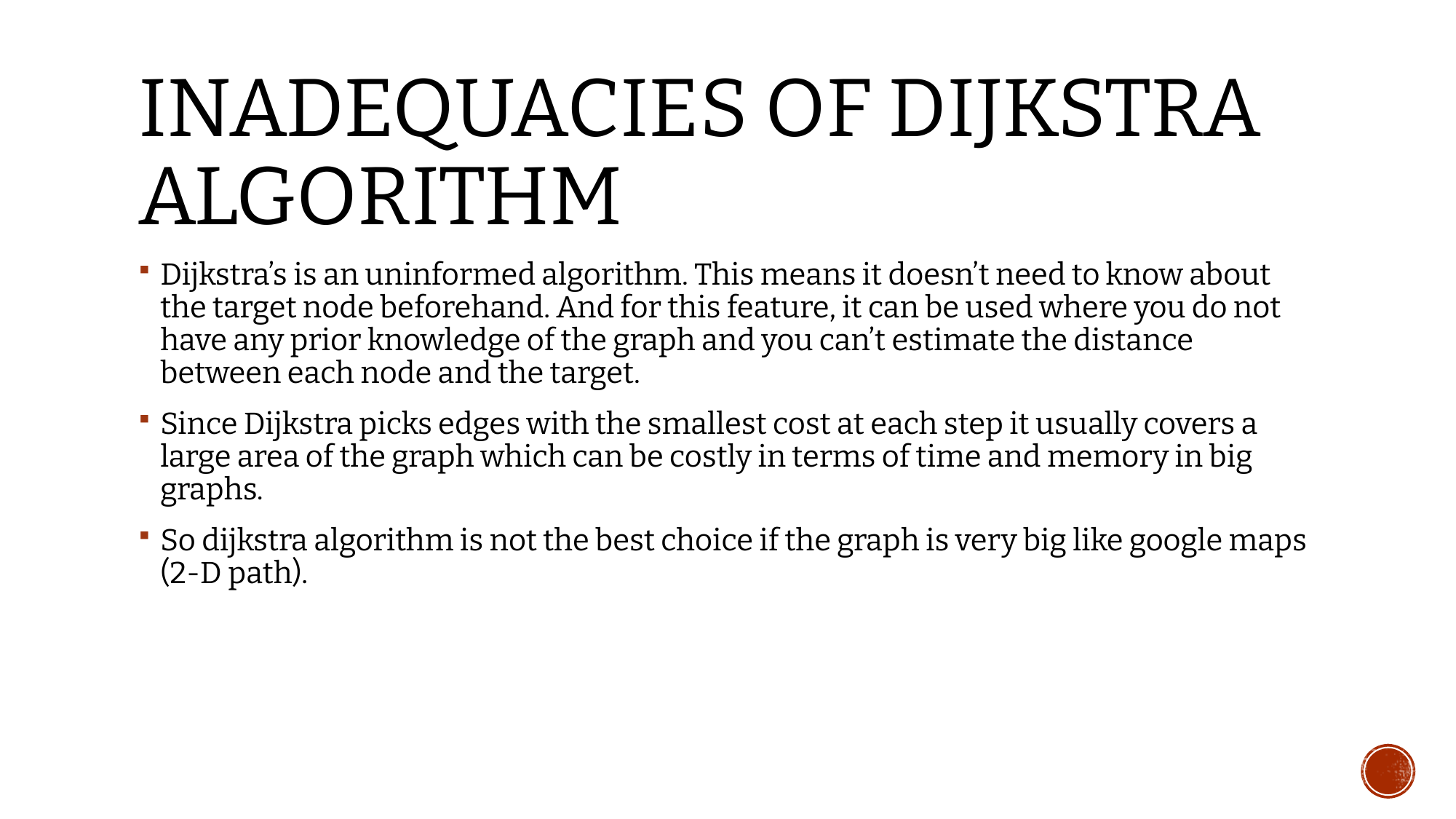

# inadequacies of Dijkstra algorithm
Dijkstra’s is an uninformed algorithm. This means it doesn’t need to know about the target node beforehand. And for this feature, it can be used where you do not have any prior knowledge of the graph and you can’t estimate the distance between each node and the target.
Since Dijkstra picks edges with the smallest cost at each step it usually covers a large area of the graph which can be costly in terms of time and memory in big graphs.
So dijkstra algorithm is not the best choice if the graph is very big like google maps (2-D path).